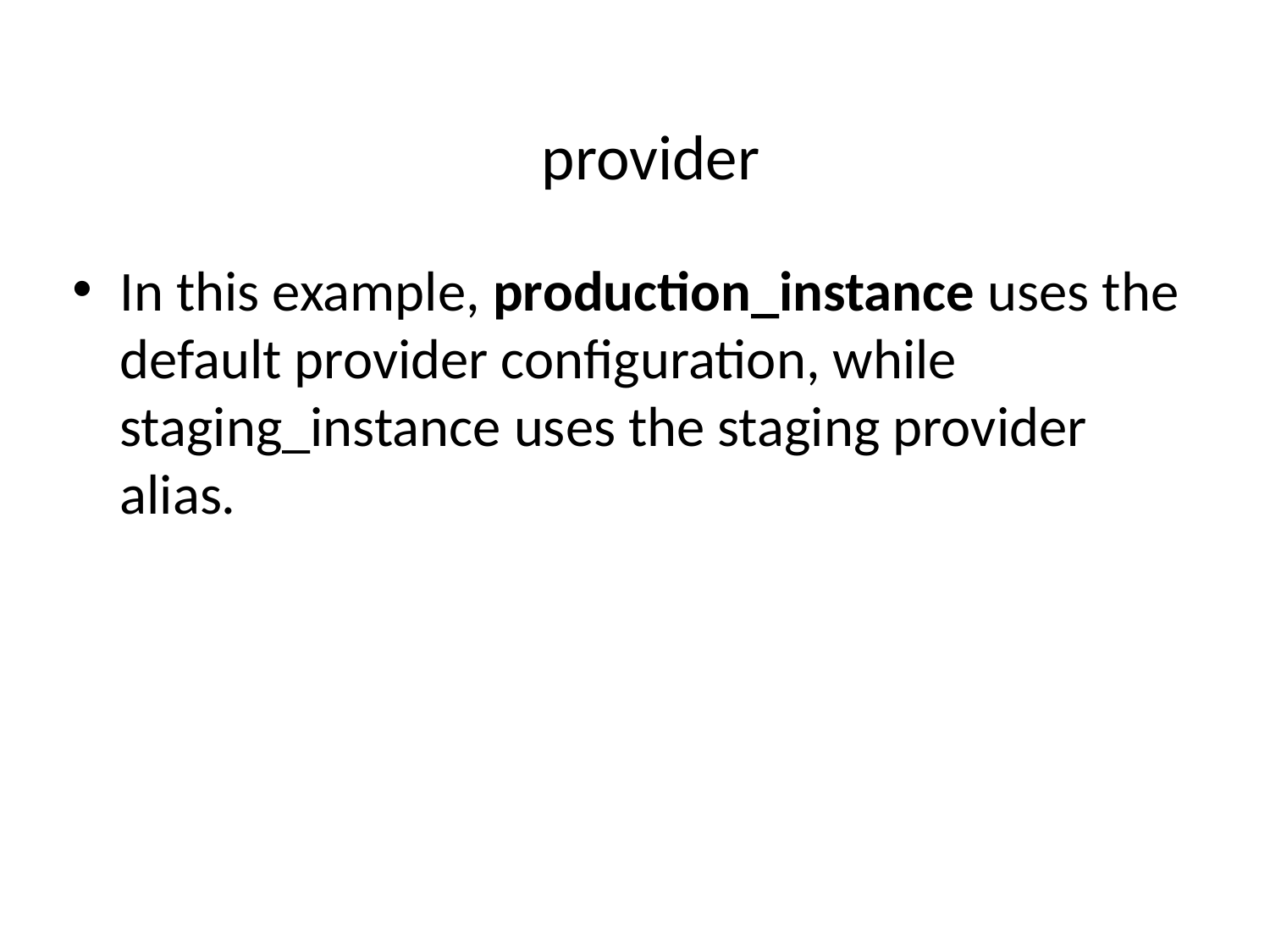

# provider
In this example, production_instance uses the default provider configuration, while staging_instance uses the staging provider alias.